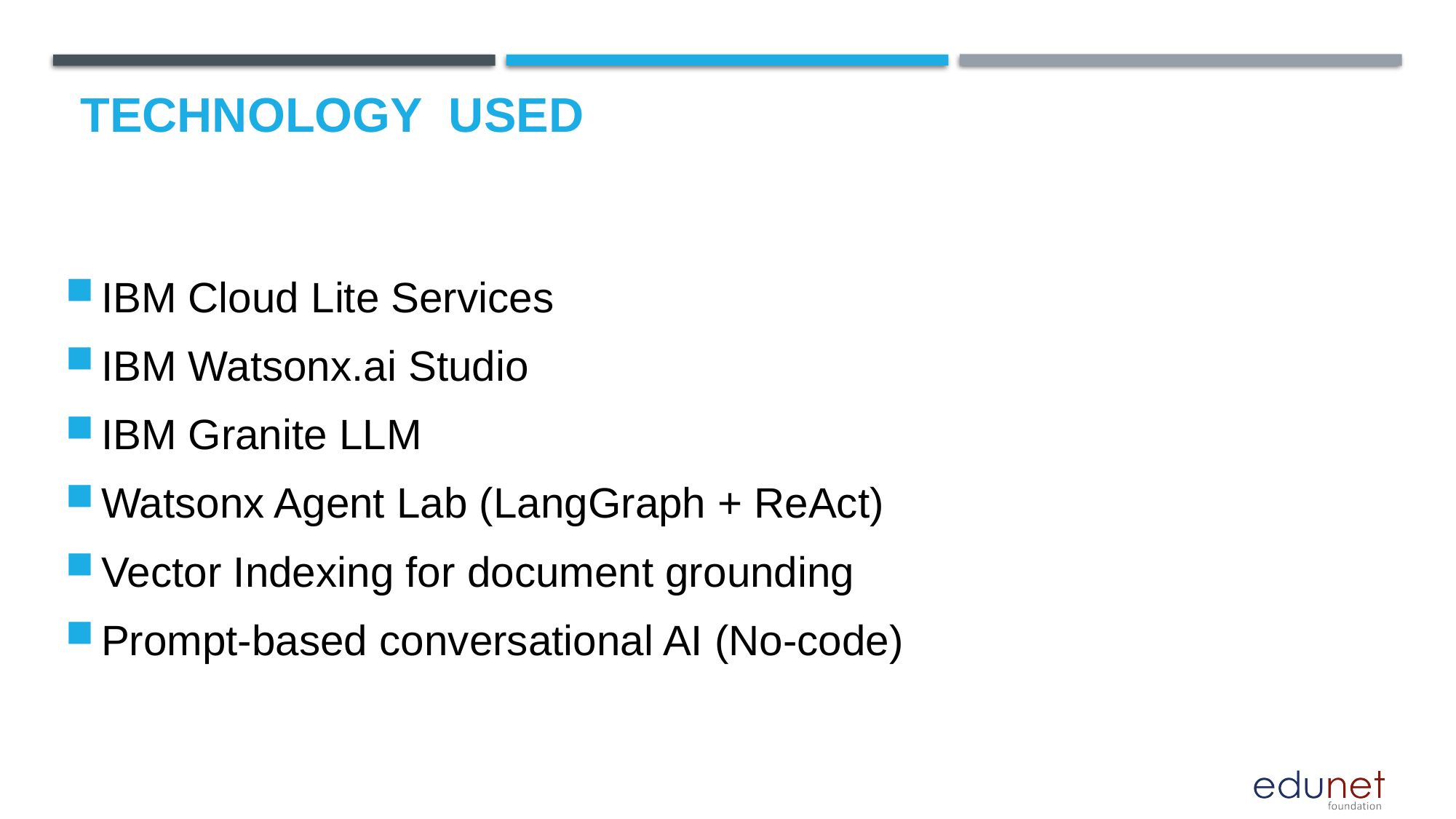

# Technology  used
IBM Cloud Lite Services
IBM Watsonx.ai Studio
IBM Granite LLM
Watsonx Agent Lab (LangGraph + ReAct)
Vector Indexing for document grounding
Prompt-based conversational AI (No-code)